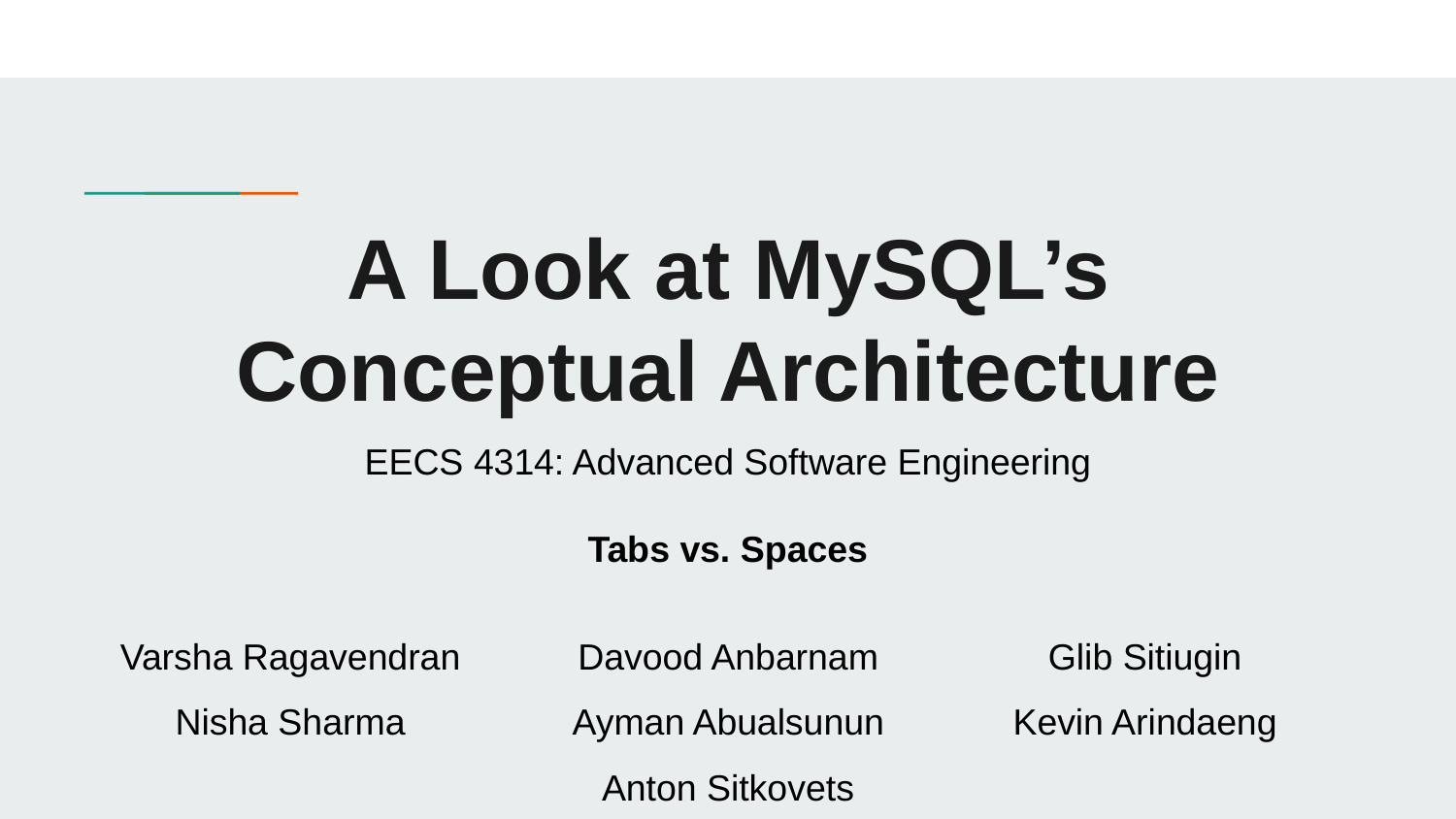

# A Look at MySQL’s Conceptual Architecture
EECS 4314: Advanced Software Engineering

Tabs vs. Spaces
Varsha Ragavendran
Nisha Sharma

Davood Anbarnam
Ayman Abualsunun
Anton Sitkovets

Glib Sitiugin
Kevin Arindaeng